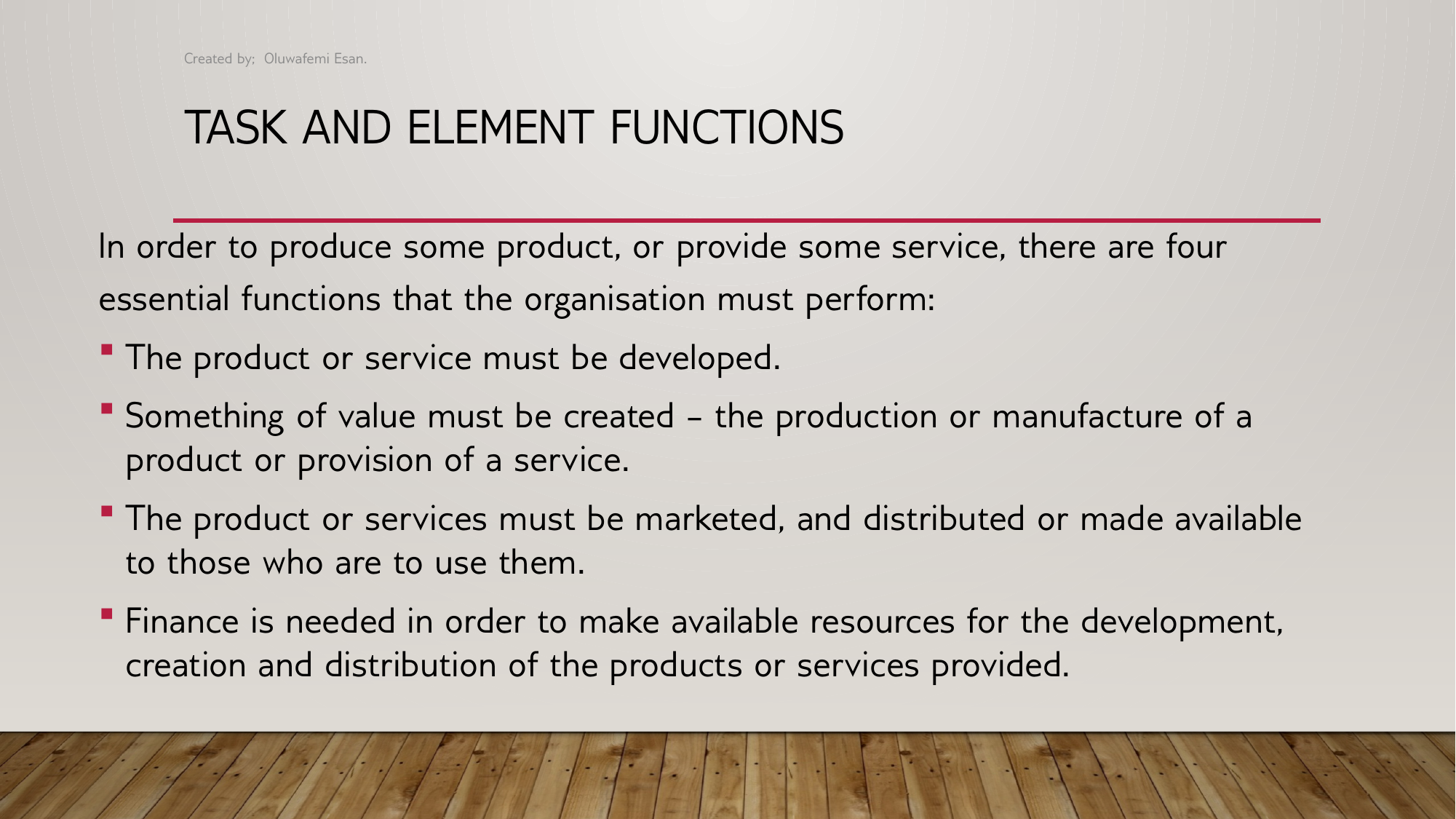

Created by;  Oluwafemi Esan.
# task and element functions
In order to produce some product, or provide some service, there are four essential functions that the organisation must perform:
The product or service must be developed.
Something of value must be created – the production or manufacture of a product or provision of a service.
The product or services must be marketed, and distributed or made available to those who are to use them.
Finance is needed in order to make available resources for the development, creation and distribution of the products or services provided.